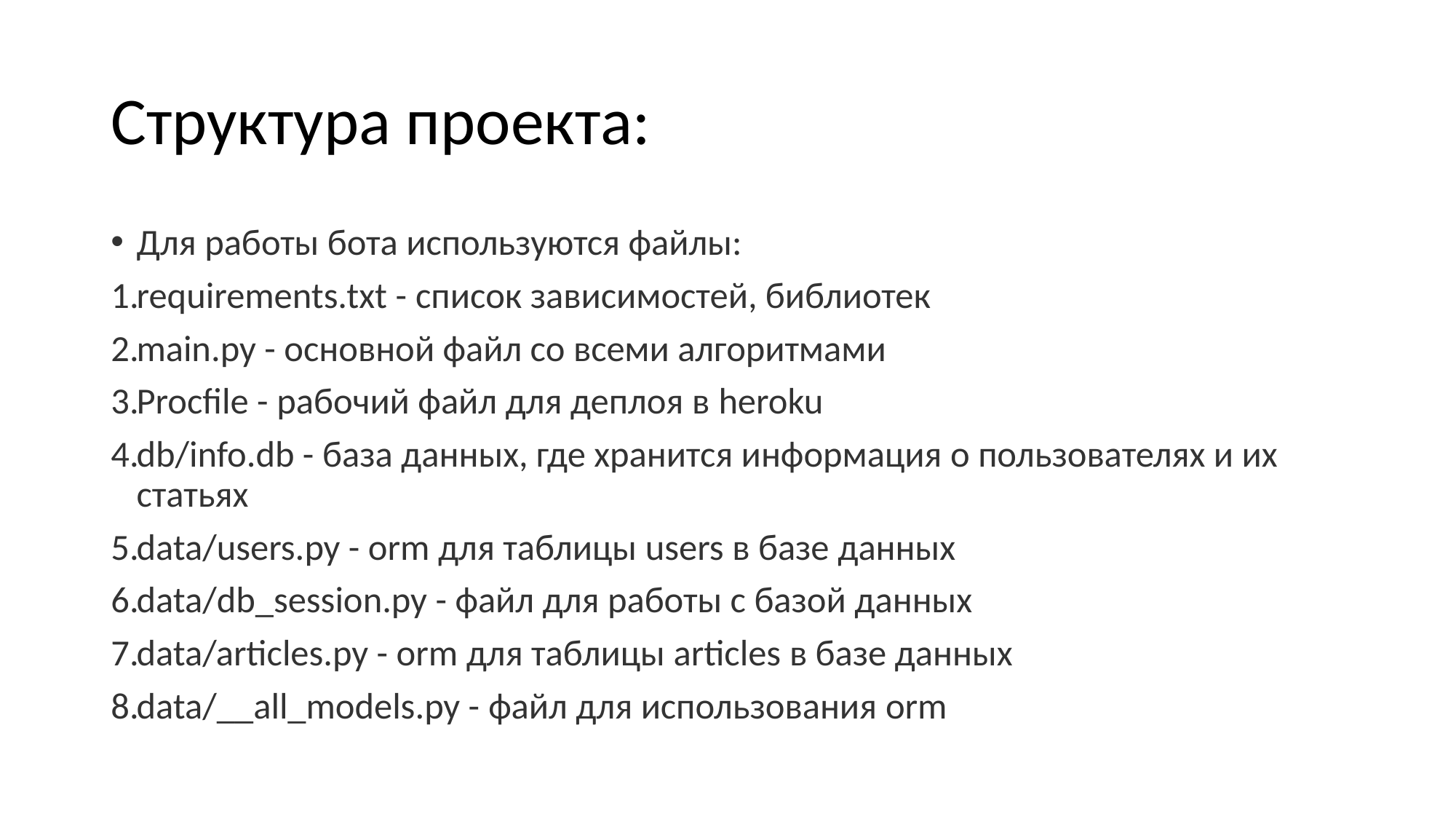

# Структура проекта:
Для работы бота используются файлы:
requirements.txt - список зависимостей, библиотек
main.py - основной файл со всеми алгоритмами
Procfile - рабочий файл для деплоя в heroku
db/info.db - база данных, где хранится информация о пользователях и их статьях
data/users.py - orm для таблицы users в базе данных
data/db_session.py - файл для работы с базой данных
data/articles.py - orm для таблицы articles в базе данных
data/__all_models.py - файл для использования orm